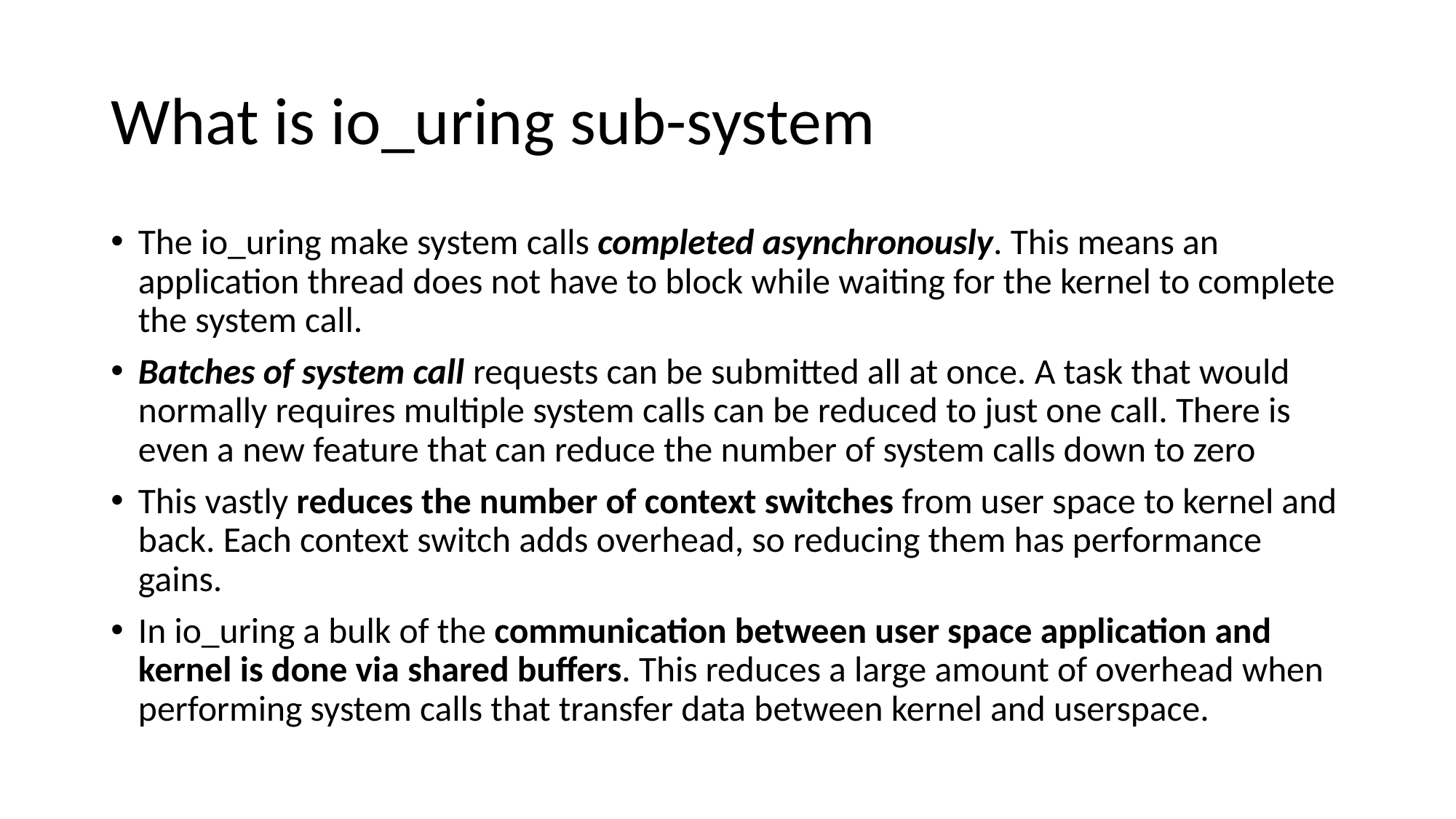

# What is io_uring sub-system
The io_uring make system calls completed asynchronously. This means an application thread does not have to block while waiting for the kernel to complete the system call.
Batches of system call requests can be submitted all at once. A task that would normally requires multiple system calls can be reduced to just one call. There is even a new feature that can reduce the number of system calls down to zero
This vastly reduces the number of context switches from user space to kernel and back. Each context switch adds overhead, so reducing them has performance gains.
In io_uring a bulk of the communication between user space application and kernel is done via shared buffers. This reduces a large amount of overhead when performing system calls that transfer data between kernel and userspace.